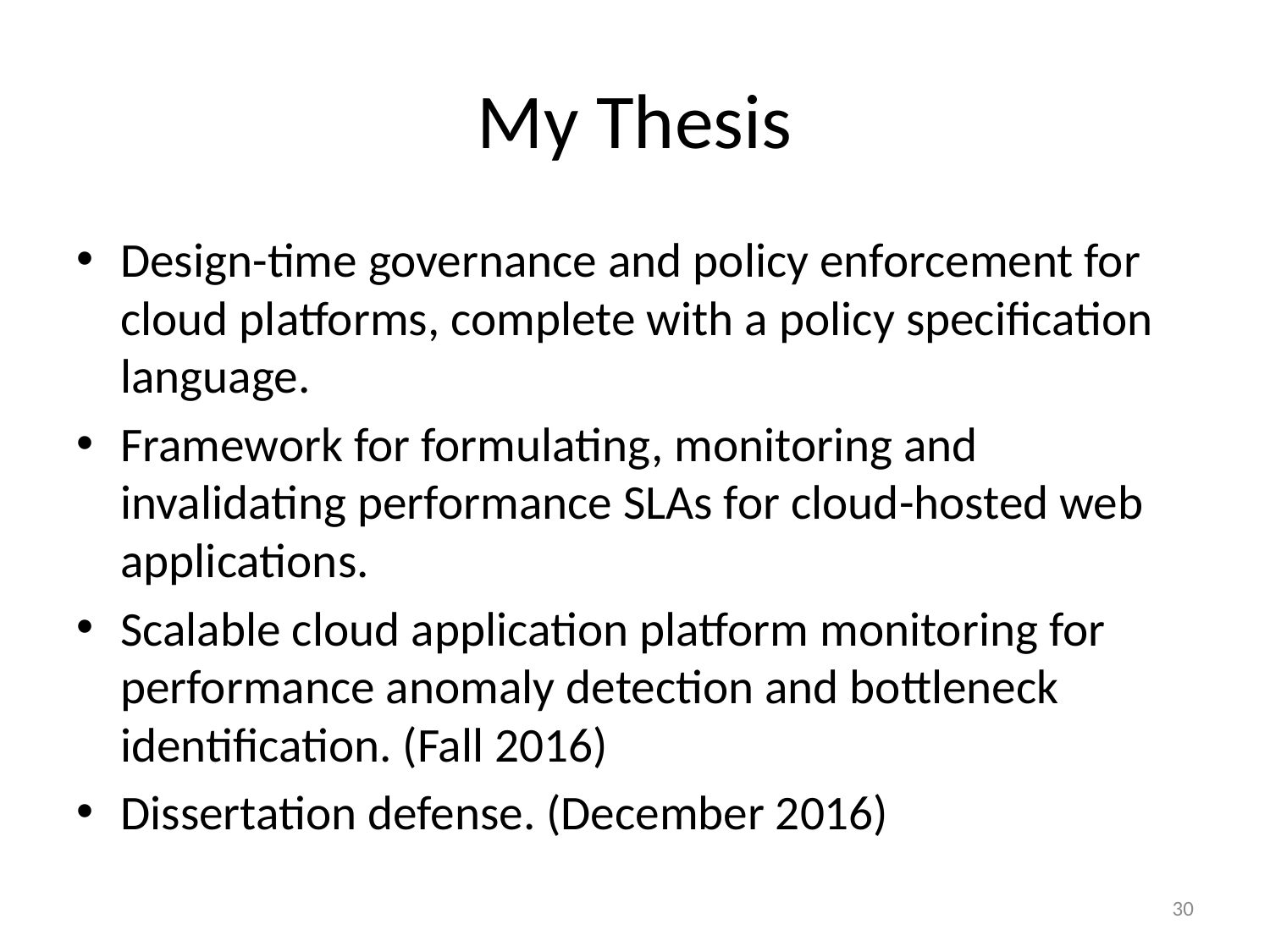

# My Thesis
Design-time governance and policy enforcement for cloud platforms, complete with a policy specification language.
Framework for formulating, monitoring and invalidating performance SLAs for cloud-hosted web applications.
Scalable cloud application platform monitoring for performance anomaly detection and bottleneck identification. (Fall 2016)
Dissertation defense. (December 2016)
30